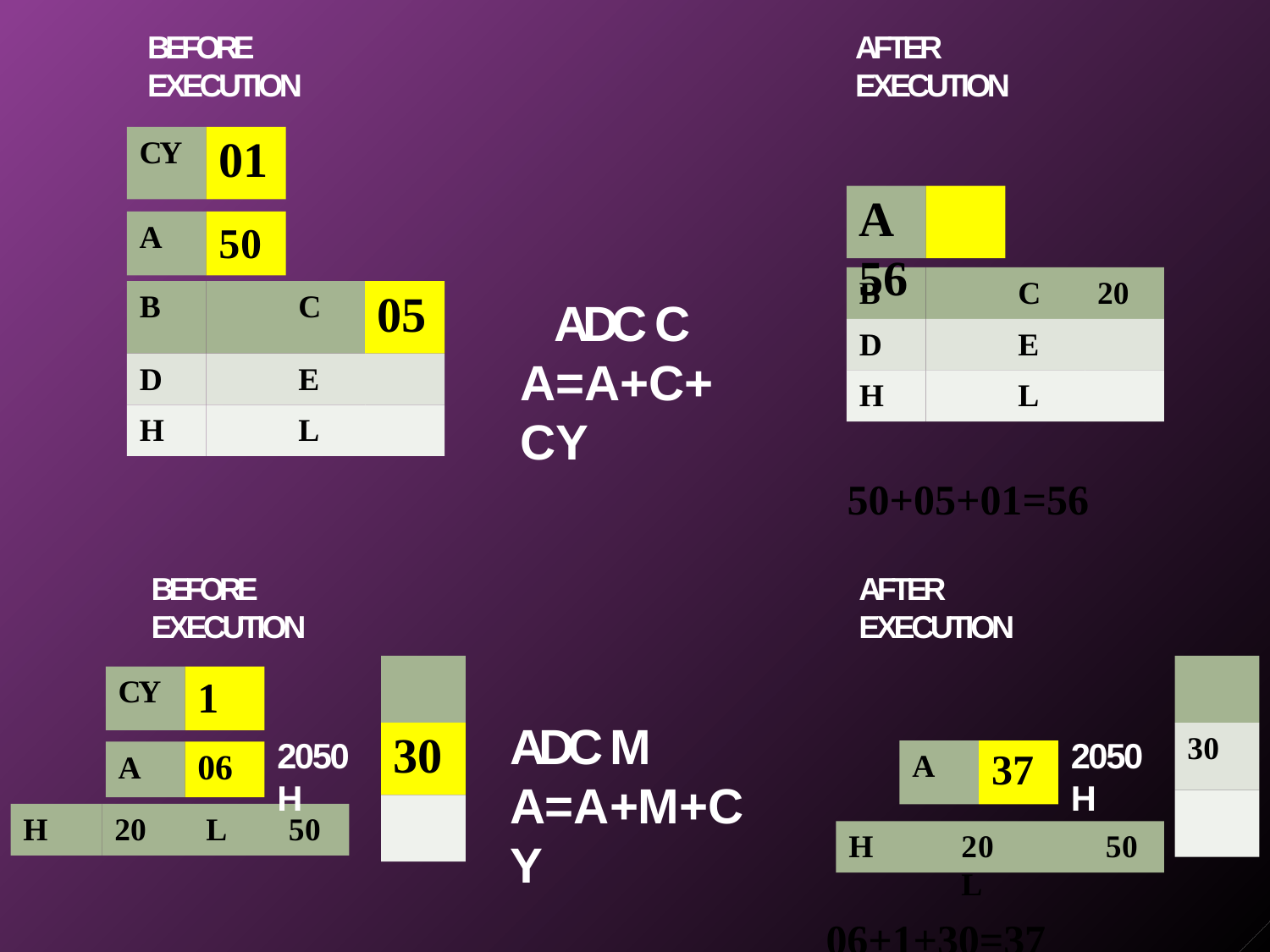

BEFORE EXECUTION
AFTER EXECUTION

CY

01
A	56

50
A

B
C
20
05

B
C
ADC C  A=A+C+CY

D
E

D
E

H
L

H
L
50+05+01=56
BEFORE EXECUTION
AFTER EXECUTION

1
CY
ADC M  A=A+M+CY
30
30
2050H
2050H

A

37

06
A

H
20
L
50
H	20	L
06+1+30=37

50